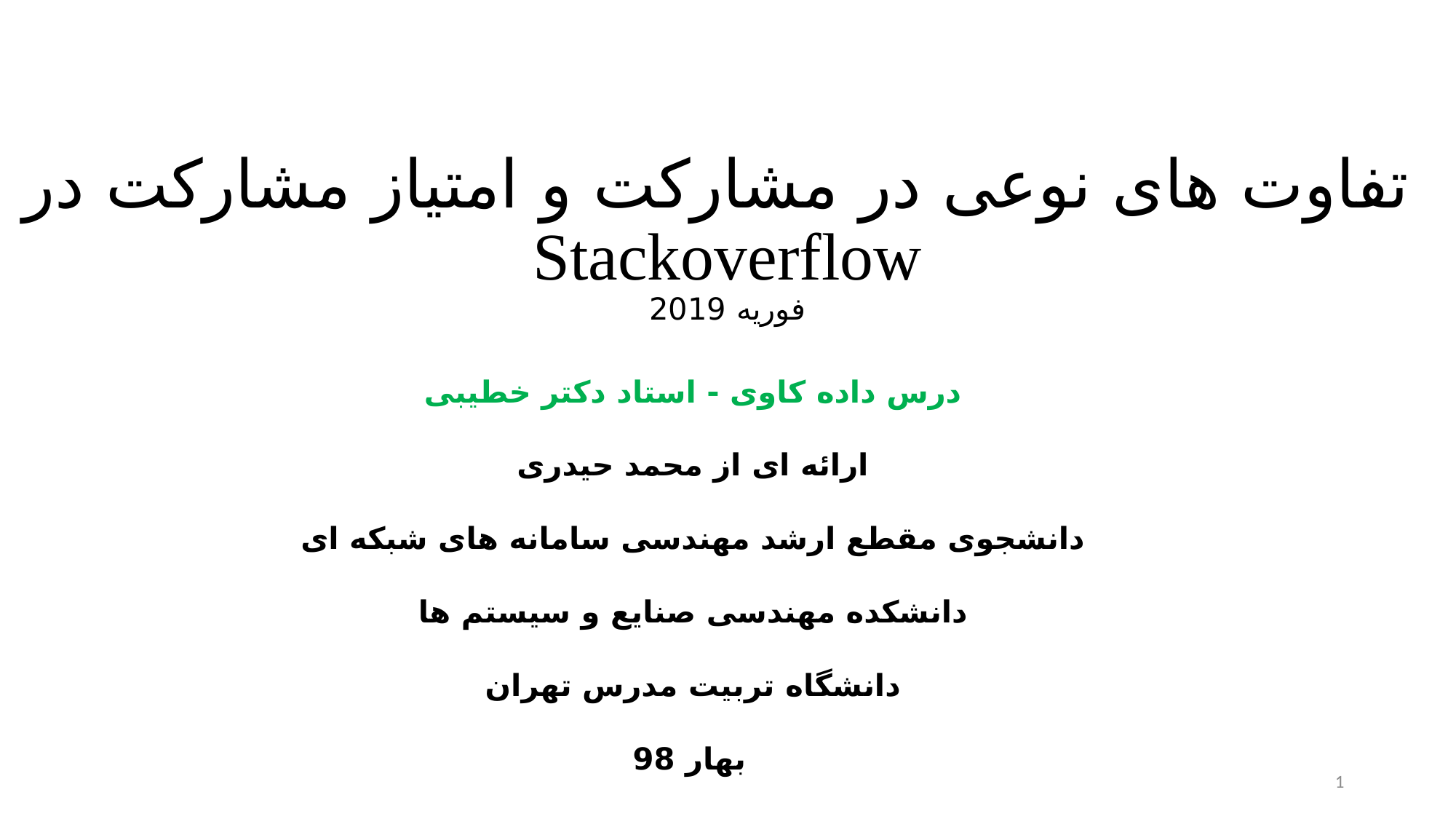

# تفاوت های نوعی در مشارکت و امتیاز مشارکت در Stackoverflow فوریه 2019
درس داده کاوی - استاد دکتر خطیبی
ارائه ای از محمد حیدری
دانشجوی مقطع ارشد مهندسی سامانه های شبکه ای
دانشکده مهندسی صنایع و سیستم ها
دانشگاه تربیت مدرس تهران
بهار 98

1